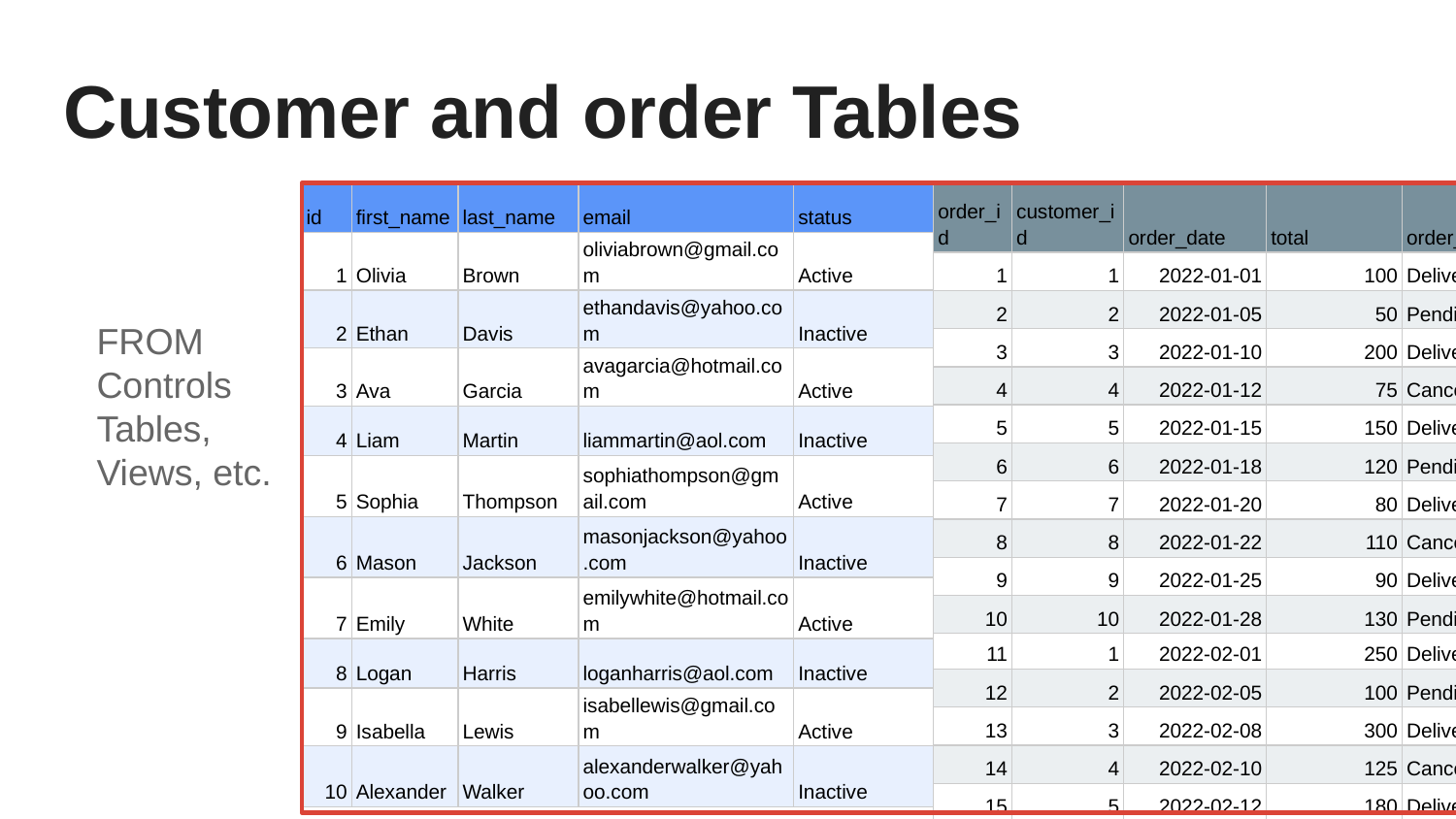

# Customer and order Tables
| id | first\_name | last\_name | email | status |
| --- | --- | --- | --- | --- |
| 1 | Olivia | Brown | oliviabrown@gmail.com | Active |
| 2 | Ethan | Davis | ethandavis@yahoo.com | Inactive |
| 3 | Ava | Garcia | avagarcia@hotmail.com | Active |
| 4 | Liam | Martin | liammartin@aol.com | Inactive |
| 5 | Sophia | Thompson | sophiathompson@gmail.com | Active |
| 6 | Mason | Jackson | masonjackson@yahoo.com | Inactive |
| 7 | Emily | White | emilywhite@hotmail.com | Active |
| 8 | Logan | Harris | loganharris@aol.com | Inactive |
| 9 | Isabella | Lewis | isabellewis@gmail.com | Active |
| 10 | Alexander | Walker | alexanderwalker@yahoo.com | Inactive |

| order\_id | customer\_id | order\_date | total | order\_status |
| --- | --- | --- | --- | --- |
| 1 | 1 | 2022-01-01 | 100 | Delivered |
| 2 | 2 | 2022-01-05 | 50 | Pending |
| 3 | 3 | 2022-01-10 | 200 | Delivered |
| 4 | 4 | 2022-01-12 | 75 | Cancelled |
| 5 | 5 | 2022-01-15 | 150 | Delivered |
| 6 | 6 | 2022-01-18 | 120 | Pending |
| 7 | 7 | 2022-01-20 | 80 | Delivered |
| 8 | 8 | 2022-01-22 | 110 | Cancelled |
| 9 | 9 | 2022-01-25 | 90 | Delivered |
| 10 | 10 | 2022-01-28 | 130 | Pending |
| 11 | 1 | 2022-02-01 | 250 | Delivered |
| 12 | 2 | 2022-02-05 | 100 | Pending |
| 13 | 3 | 2022-02-08 | 300 | Delivered |
| 14 | 4 | 2022-02-10 | 125 | Cancelled |
| 15 | 5 | 2022-02-12 | 180 | Delivered |
| 16 | 6 | 2022-02-15 | 90 | Pending |
| 17 | 7 | 2022-02-18 | 220 | Delivered |
FROM
Controls
Tables, Views, etc.